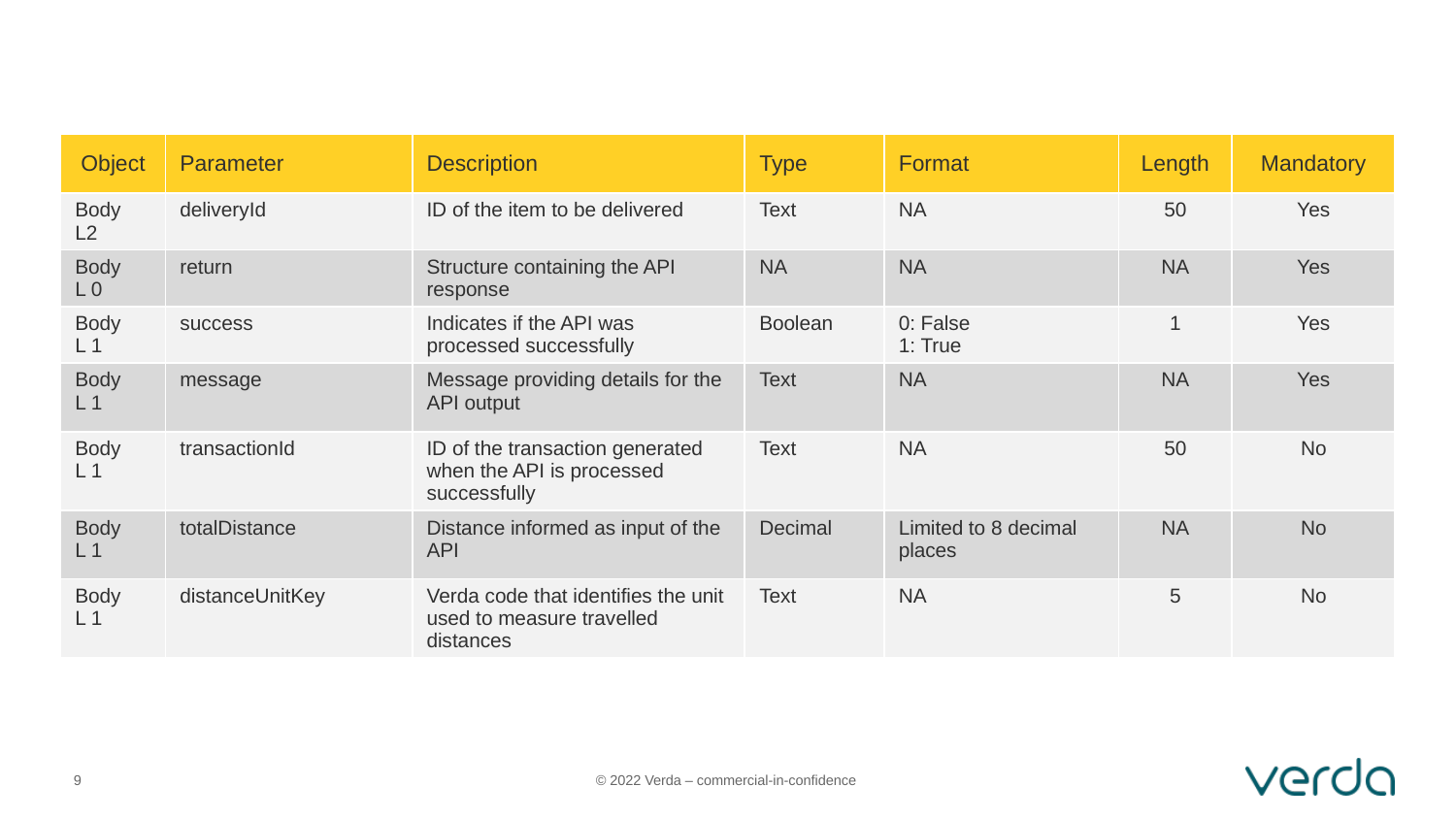

| Object | Parameter | Description | Type | Format | Length | Mandatory |
| --- | --- | --- | --- | --- | --- | --- |
| Body L2 | deliveryId | ID of the item to be delivered | Text | NA | 50 | Yes |
| Body L 0 | return | Structure containing the API response | NA | NA | NA | Yes |
| Body L 1 | success | Indicates if the API was processed successfully | Boolean | 0: False 1: True | 1 | Yes |
| Body L 1 | message | Message providing details for the API output | Text | NA | NA | Yes |
| Body L 1 | transactionId | ID of the transaction generated when the API is processed successfully | Text | NA | 50 | No |
| Body L 1 | totalDistance | Distance informed as input of the API | Decimal | Limited to 8 decimal places | NA | No |
| Body L 1 | distanceUnitKey | Verda code that identifies the unit used to measure travelled distances | Text | NA | 5 | No |